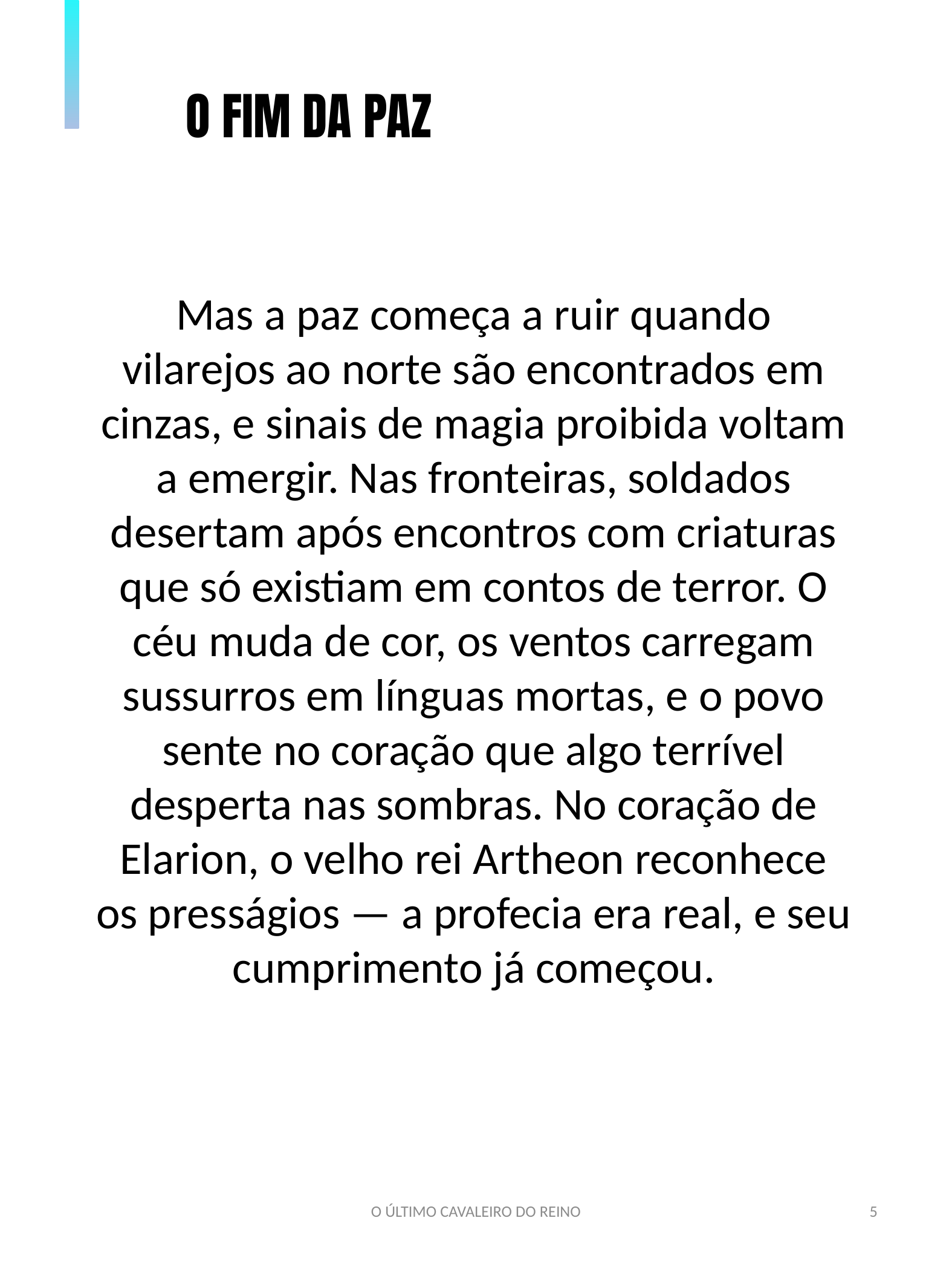

O FIM DA PAZ
Mas a paz começa a ruir quando vilarejos ao norte são encontrados em cinzas, e sinais de magia proibida voltam a emergir. Nas fronteiras, soldados desertam após encontros com criaturas que só existiam em contos de terror. O céu muda de cor, os ventos carregam sussurros em línguas mortas, e o povo sente no coração que algo terrível desperta nas sombras. No coração de Elarion, o velho rei Artheon reconhece os presságios — a profecia era real, e seu cumprimento já começou.
O ÚLTIMO CAVALEIRO DO REINO
5